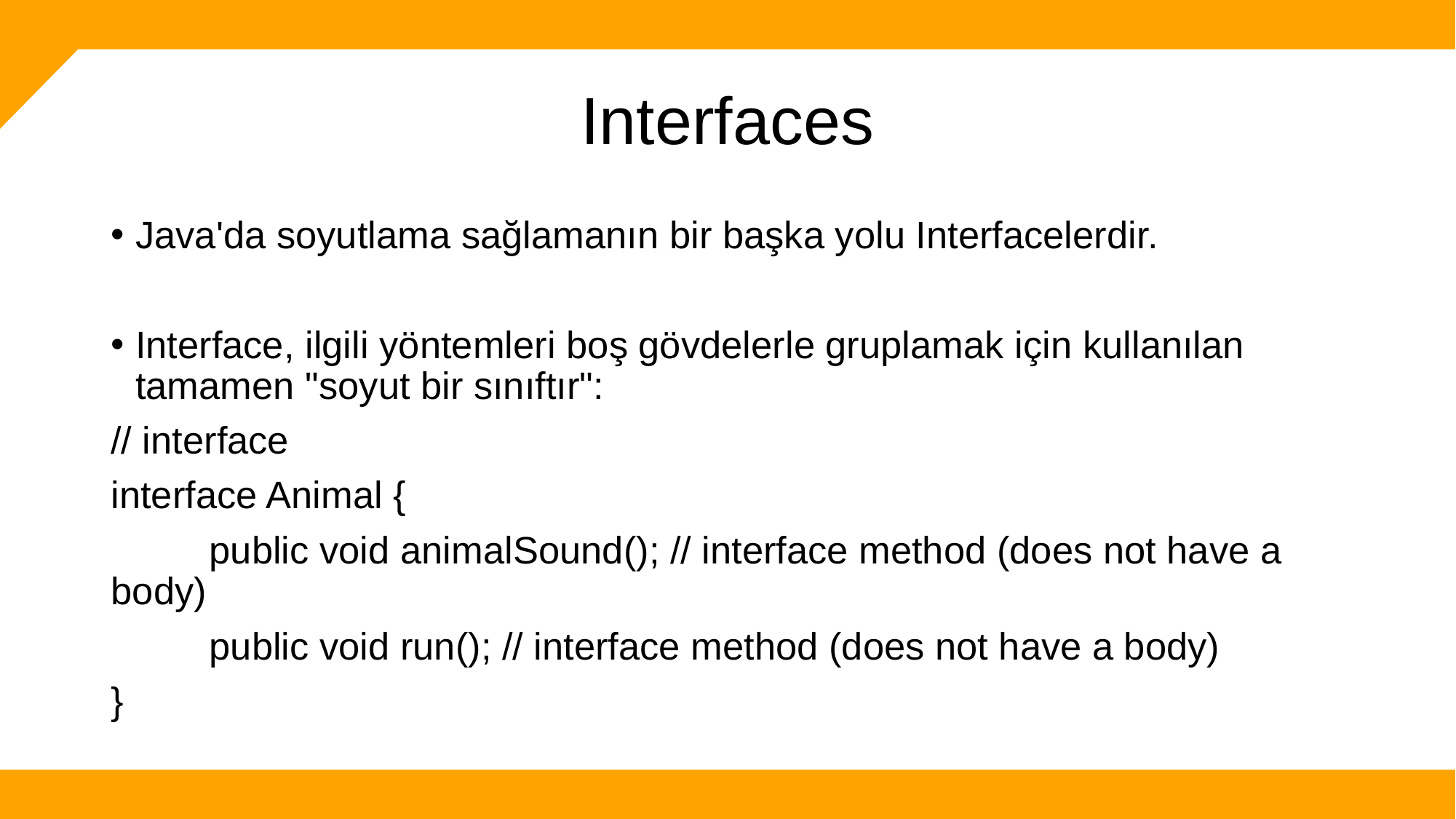

# Interfaces
Java'da soyutlama sağlamanın bir başka yolu Interfacelerdir.

Interface, ilgili yöntemleri boş gövdelerle gruplamak için kullanılan tamamen "soyut bir sınıftır":
// interface
interface Animal {
	public void animalSound(); // interface method (does not have a body)
	public void run(); // interface method (does not have a body)
}